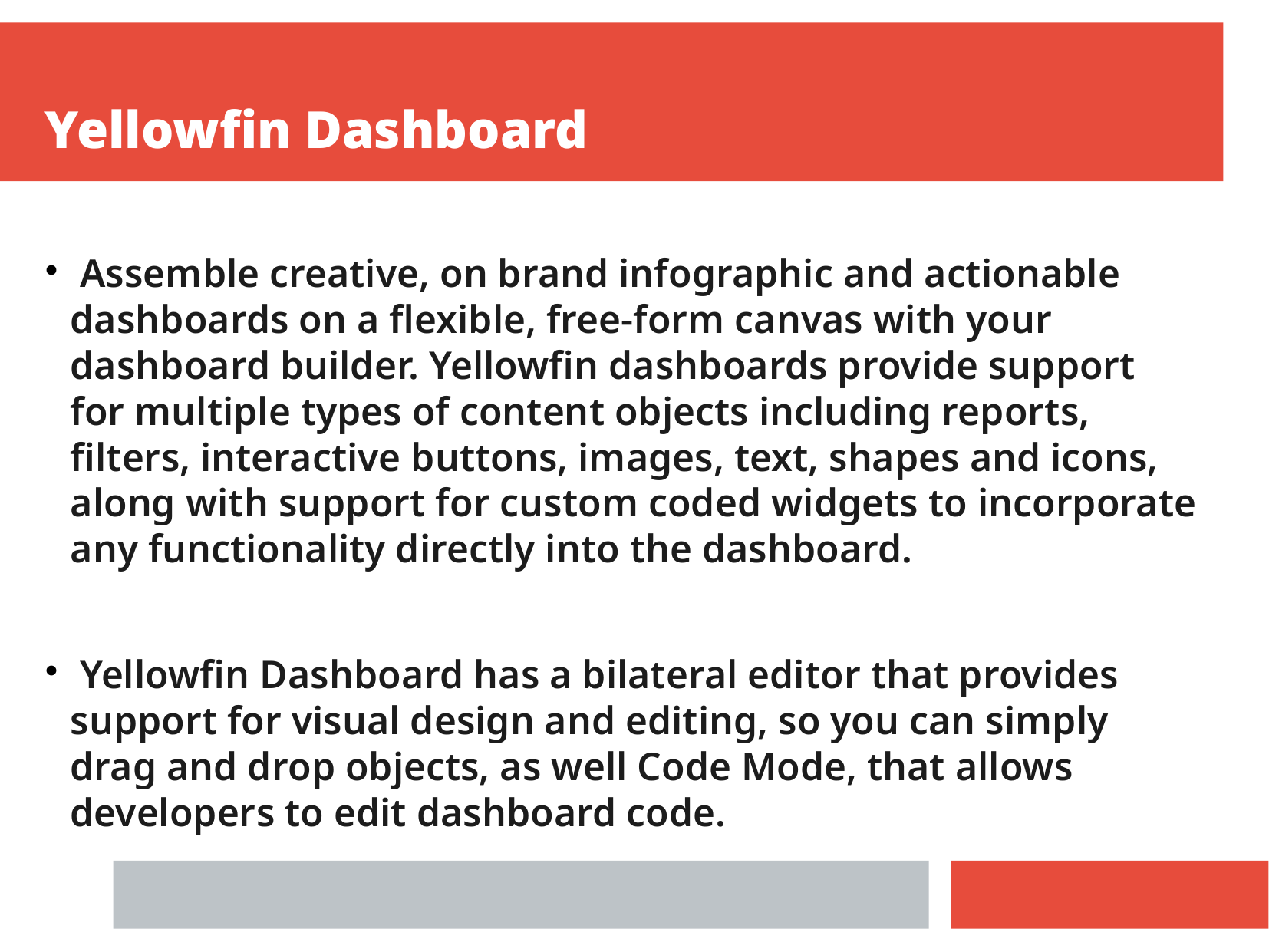

Yellowfin Dashboard
 Assemble creative, on brand infographic and actionable dashboards on a flexible, free-form canvas with your dashboard builder. Yellowfin dashboards provide support for multiple types of content objects including reports, filters, interactive buttons, images, text, shapes and icons, along with support for custom coded widgets to incorporate any functionality directly into the dashboard.

 Yellowfin Dashboard has a bilateral editor that provides support for visual design and editing, so you can simply drag and drop objects, as well Code Mode, that allows developers to edit dashboard code.